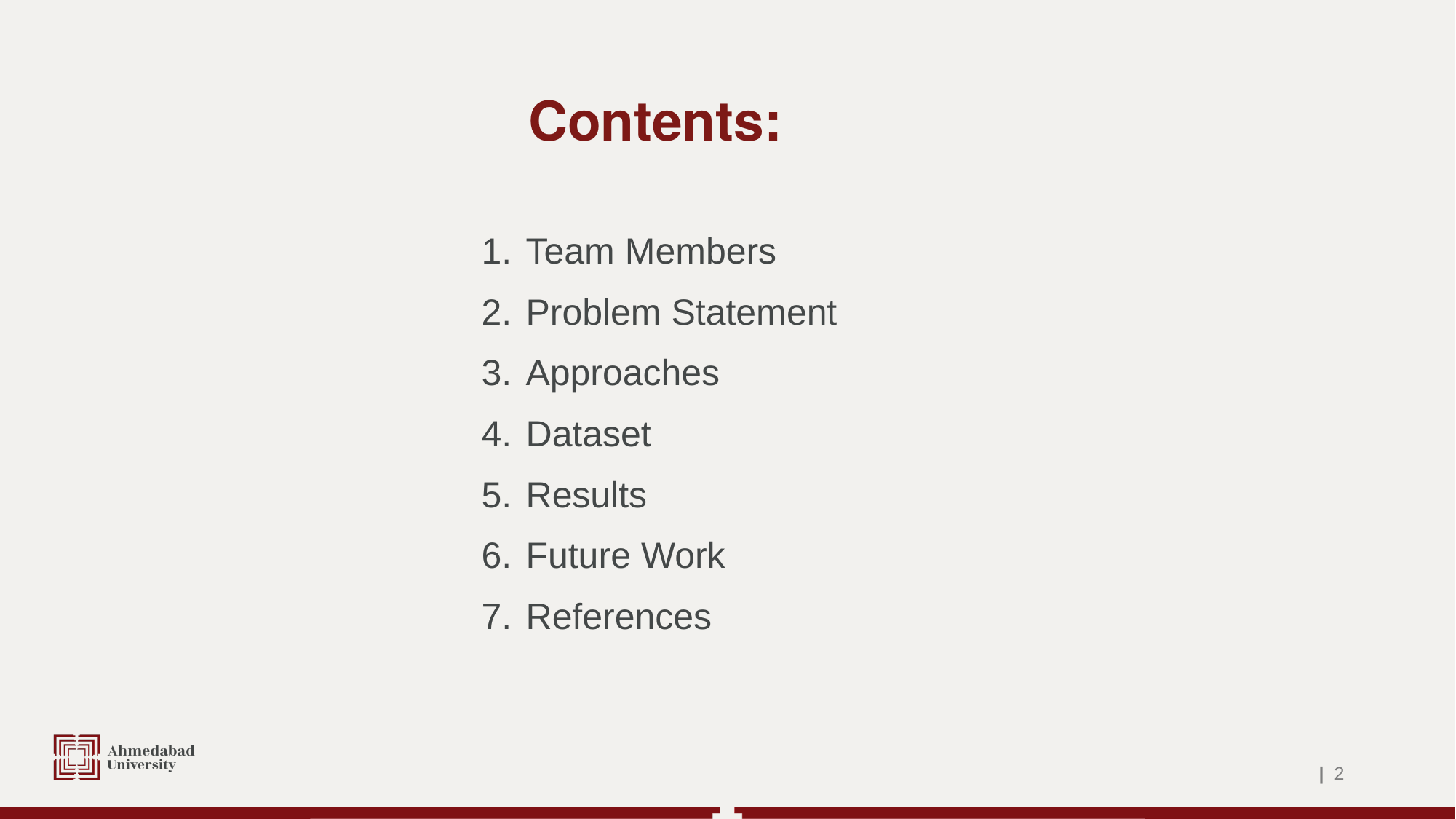

# Contents:
Team Members
Problem Statement
Approaches
Dataset
Results
Future Work
References
|  2